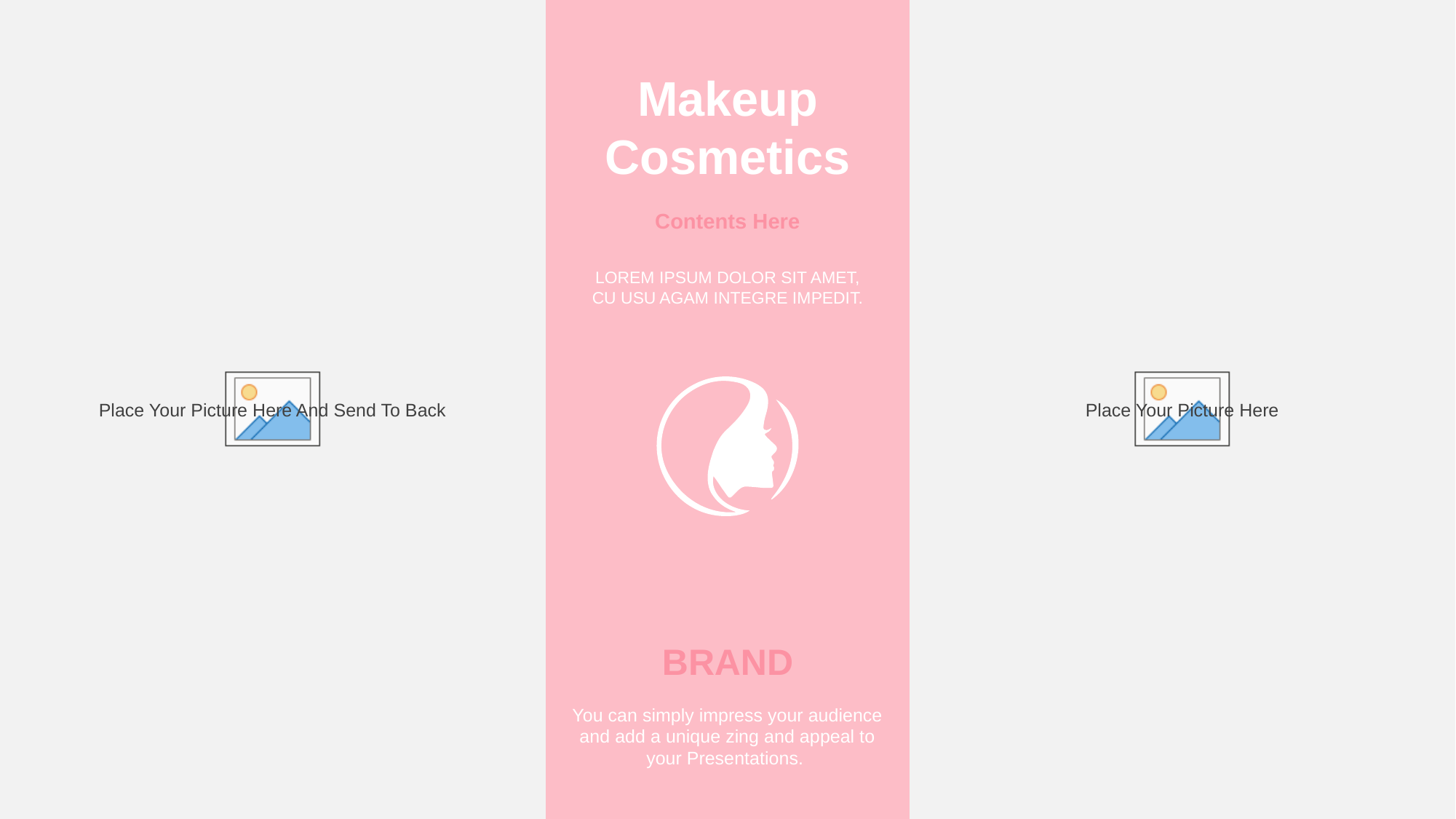

Makeup Cosmetics
Makeup Cosmetics
Contents Here
LOREM IPSUM DOLOR SIT AMET,
CU USU AGAM INTEGRE IMPEDIT.

Contents Here
Easy to change colors, photos and Text.
Contents Here
Easy to change colors, photos and Text.
BRAND
You can simply impress your audience and add a unique zing and appeal to your Presentations.
Contents Here
Easy to change colors, photos and Text.